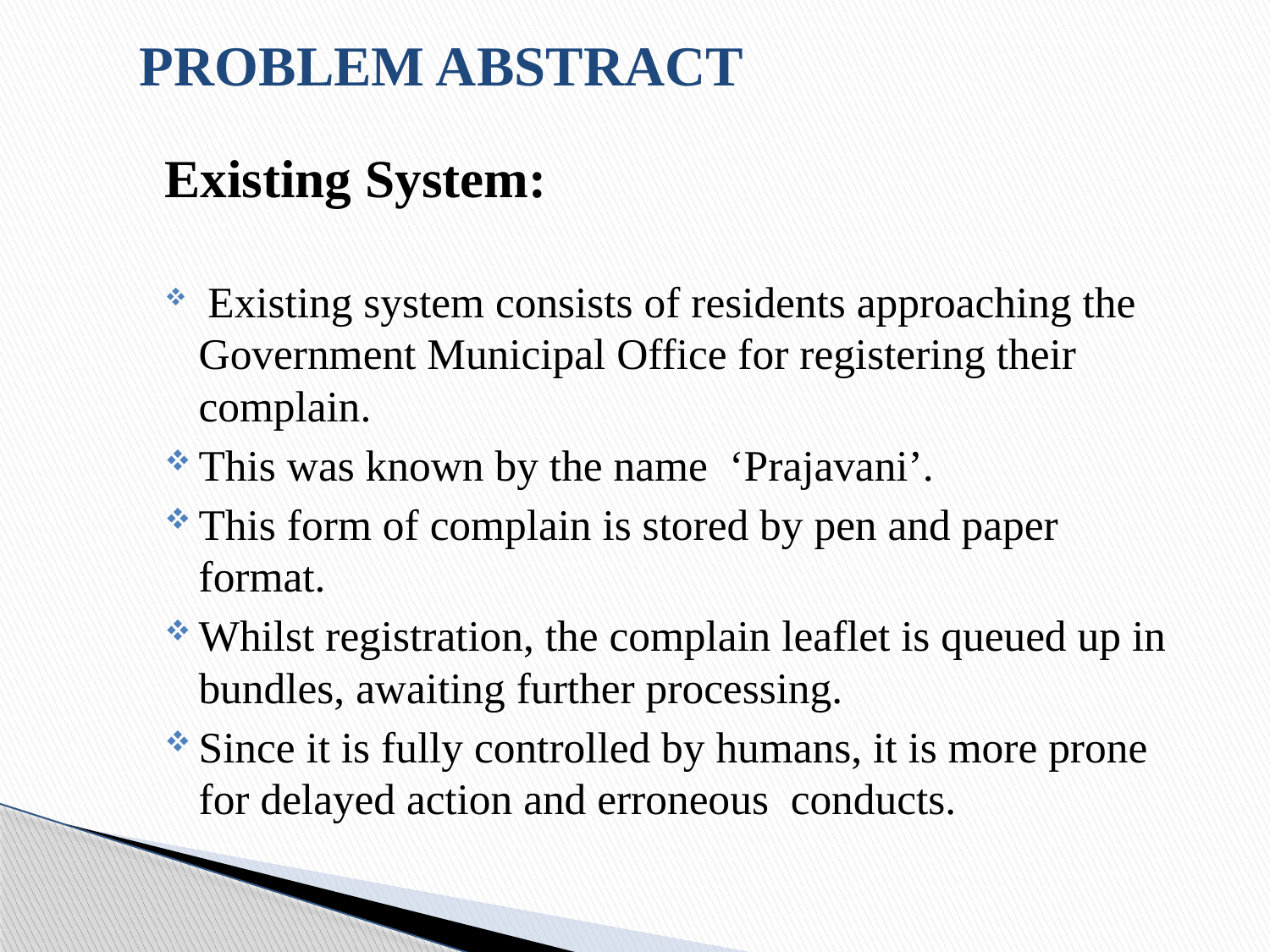

PROBLEM ABSTRACT
Existing System:

 Existing system consists of residents approaching the Government Municipal Office for registering their complain.
This was known by the name  ‘Prajavani’.
This form of complain is stored by pen and paper format.
Whilst registration, the complain leaflet is queued up in bundles, awaiting further processing.
Since it is fully controlled by humans, it is more prone for delayed action and erroneous  conducts.